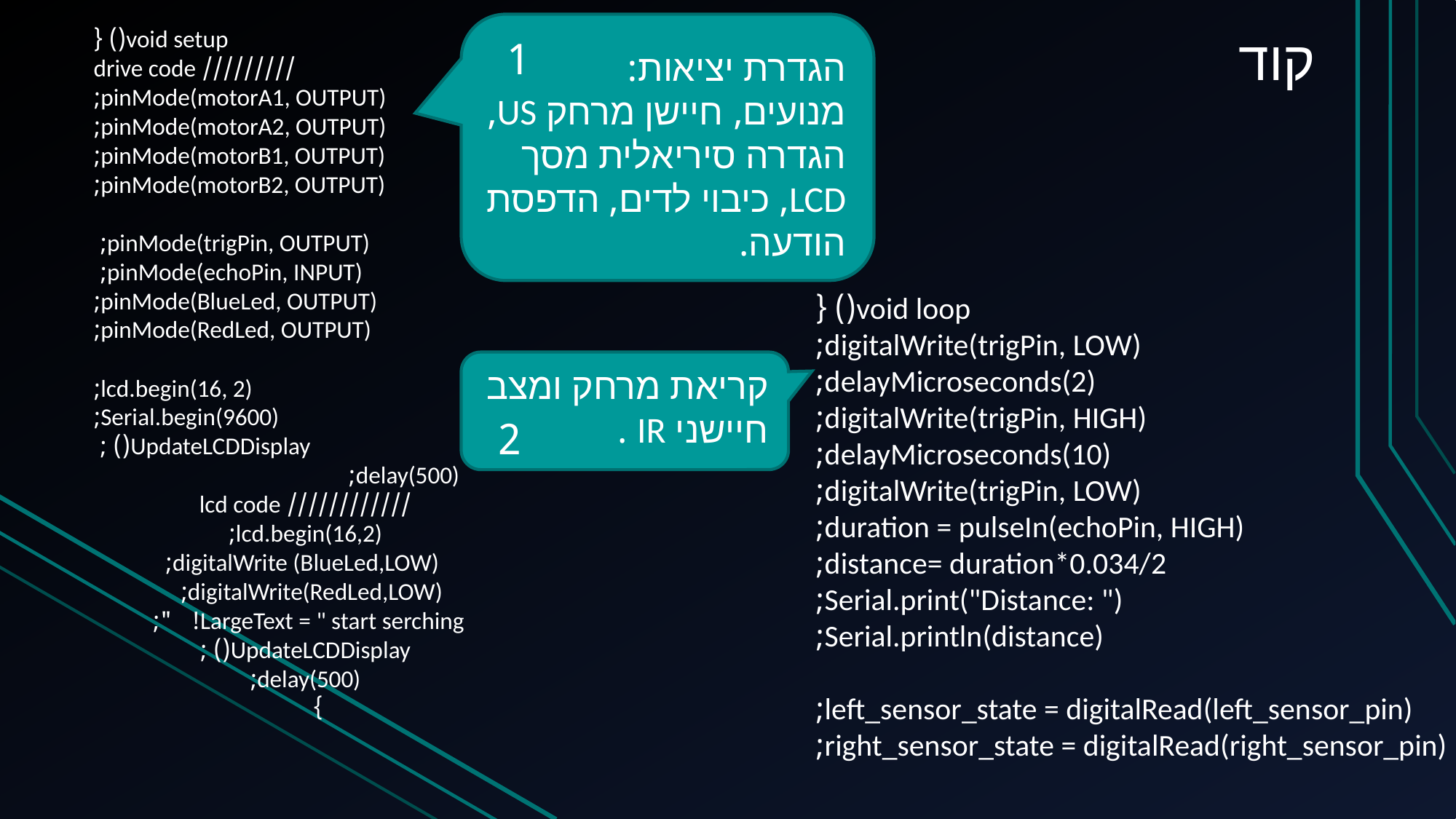

# קוד

void setup() {
  ///////// drive code
  pinMode(motorA1, OUTPUT);
  pinMode(motorA2, OUTPUT);
  pinMode(motorB1, OUTPUT);
  pinMode(motorB2, OUTPUT);

   pinMode(trigPin, OUTPUT);
  pinMode(echoPin, INPUT);
    pinMode(BlueLed, OUTPUT);
  pinMode(RedLed, OUTPUT);

    lcd.begin(16, 2);
  Serial.begin(9600);
   UpdateLCDDisplay() ;
  delay(500);
   //////////// lcd code
   lcd.begin(16,2);
    digitalWrite (BlueLed,LOW);
  digitalWrite(RedLed,LOW);
  LargeText = " start serching!   ";
   UpdateLCDDisplay() ;
   delay(500);
}

1
הגדרת יציאות:
מנועים, חיישן מרחק US, הגדרה סיריאלית מסך LCD, כיבוי לדים, הדפסת הודעה.
void loop() {
  digitalWrite(trigPin, LOW);
  delayMicroseconds(2);
  digitalWrite(trigPin, HIGH);
  delayMicroseconds(10);
  digitalWrite(trigPin, LOW);
  duration = pulseIn(echoPin, HIGH);
  distance= duration*0.034/2;
  Serial.print("Distance: ");
  Serial.println(distance);

left_sensor_state = digitalRead(left_sensor_pin);
right_sensor_state = digitalRead(right_sensor_pin);

קריאת מרחק ומצב חיישני IR .
2